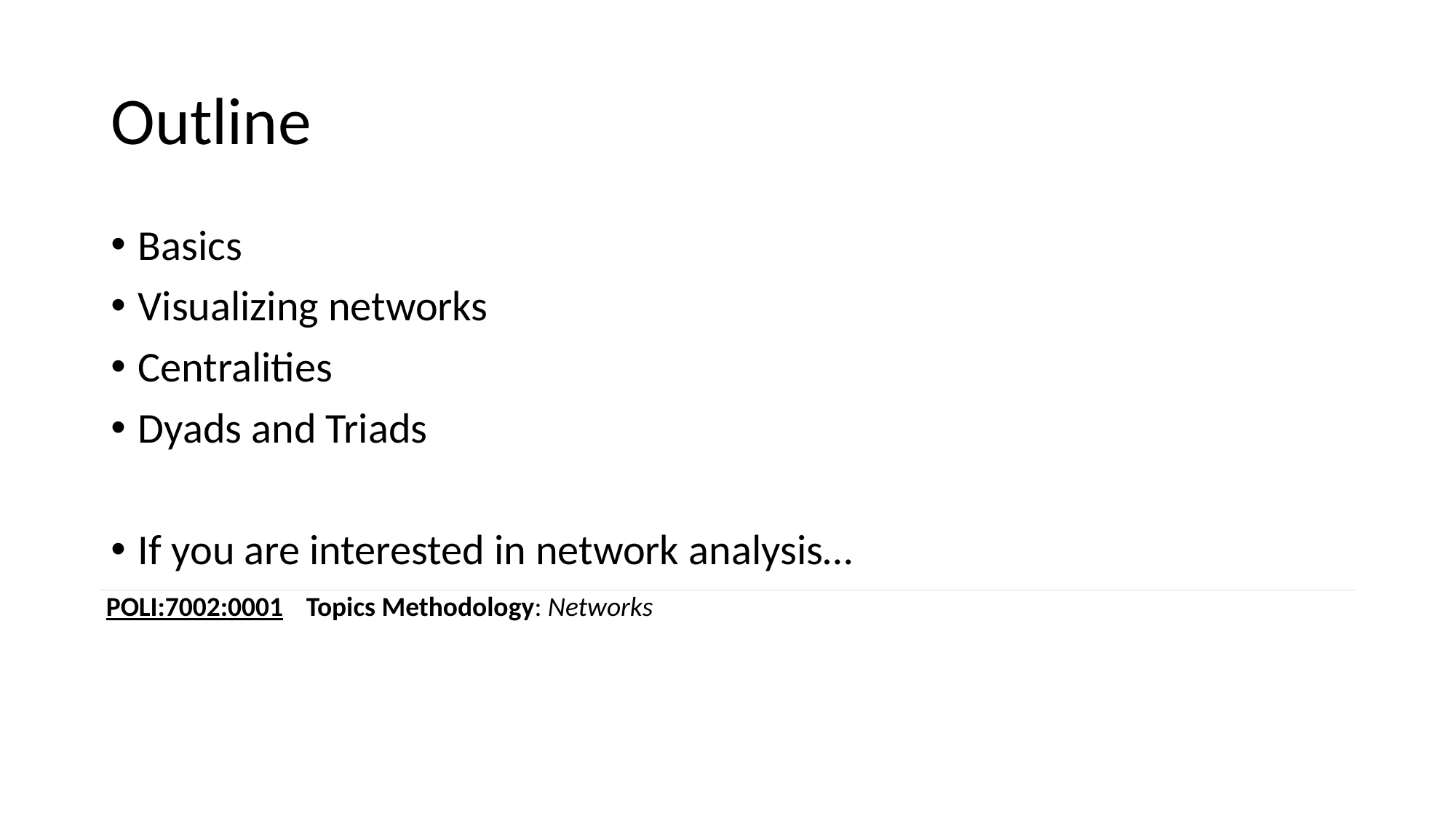

# Outline
Basics
Visualizing networks
Centralities
Dyads and Triads

If you are interested in network analysis…

| POLI:7002:0001 | Topics Methodology: Networks |
| --- | --- |